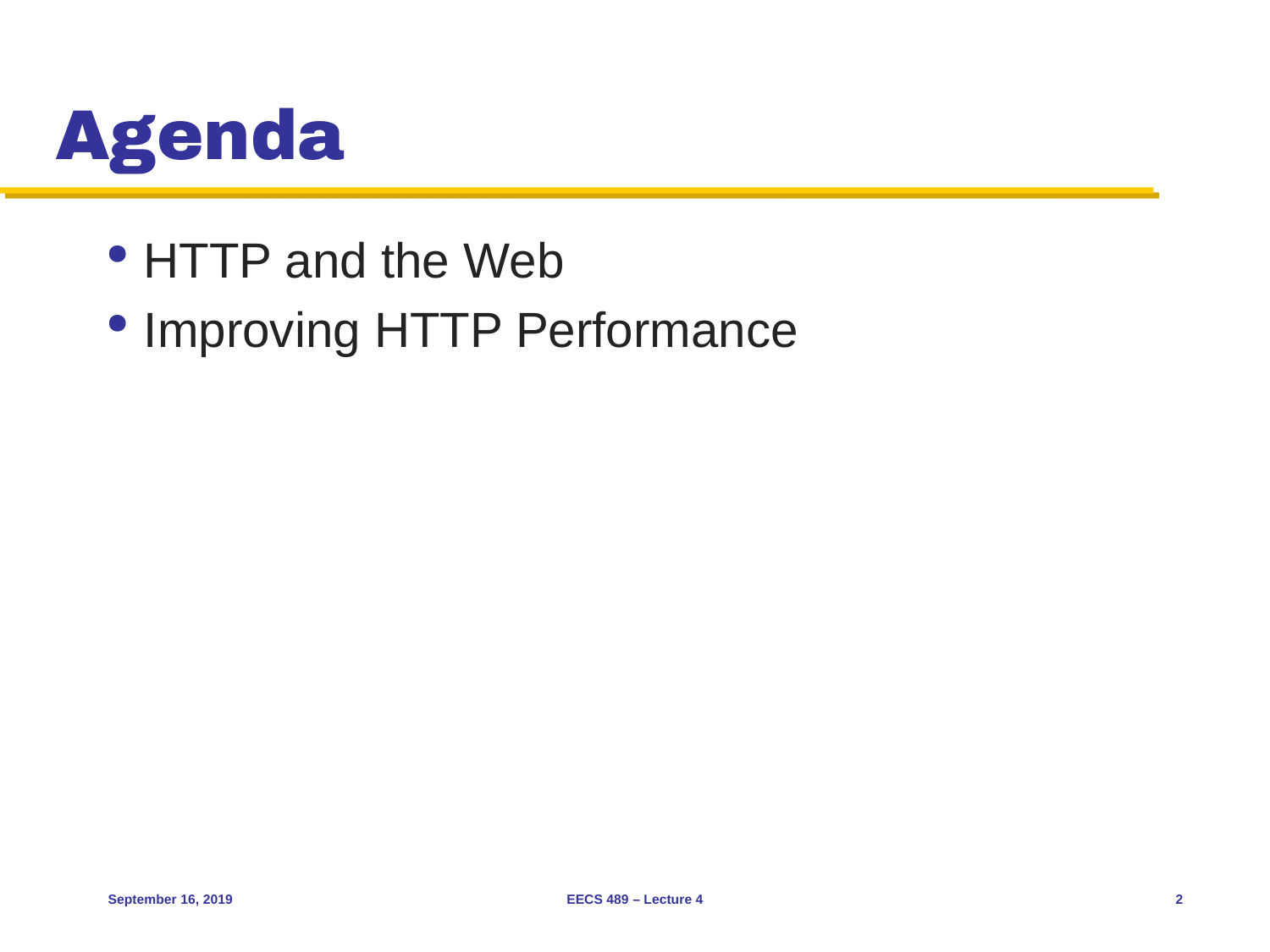

# Agenda
HTTP and the Web
Improving HTTP Performance
September 16, 2019
EECS 489 – Lecture 4
2